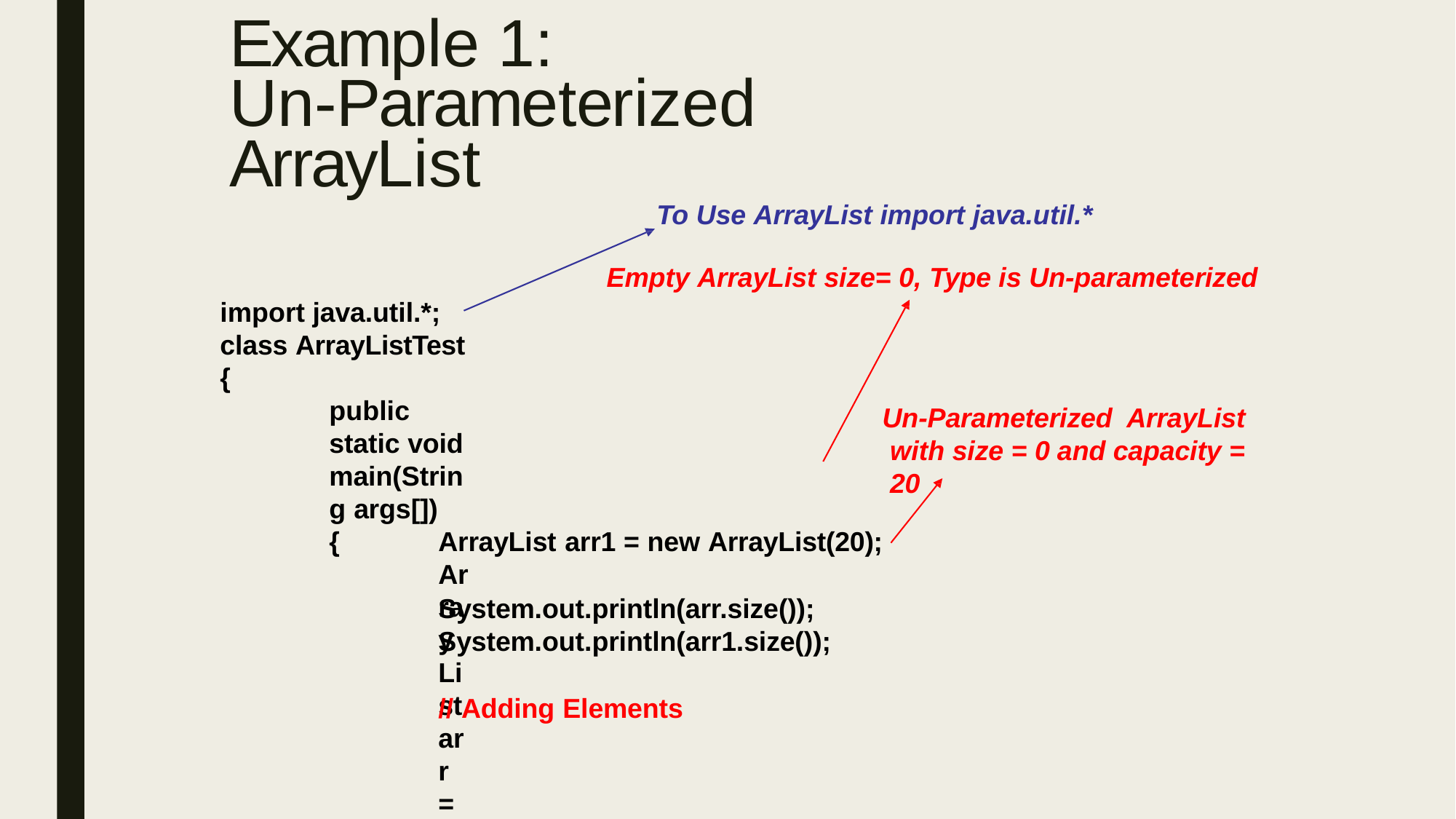

# Example 1:
Un-Parameterized ArrayList
To Use ArrayList import java.util.*

Empty ArrayList size= 0, Type is Un-parameterized

import java.util.*;  class ArrayListTest
{
public static void main(String args[])
{
ArrayList arr = new ArrayList();

Un-Parameterized ArrayList  with size = 0 and capacity =  20

ArrayList arr1 = new ArrayList(20);

System.out.println(arr.size());  System.out.println(arr1.size());

// Adding Elements